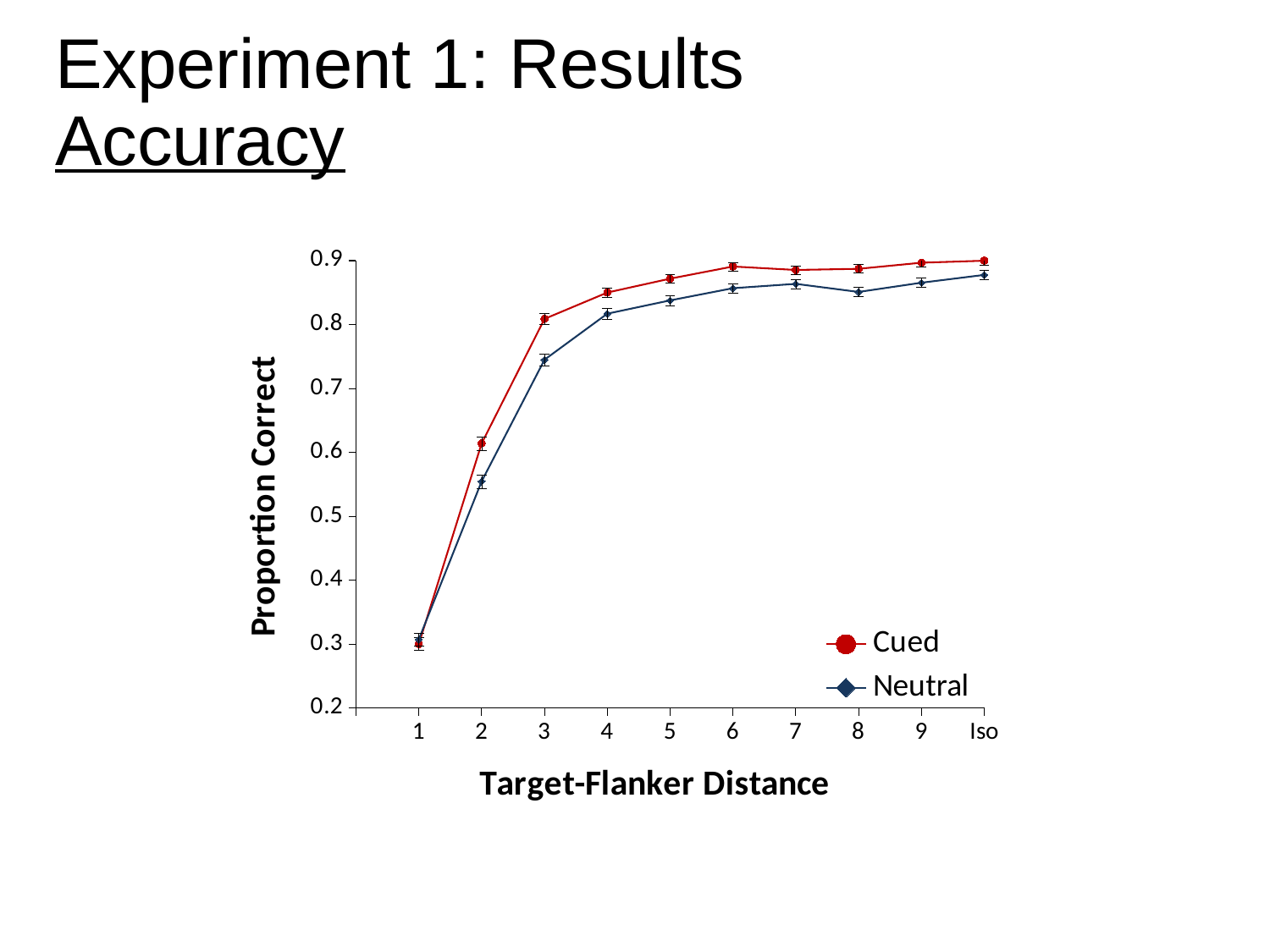

# Experiment 1: Results Accuracy

### Chart

| Category | Cued |  |
|---|---|---|
|   | None | None |
| 1 | 0.300272 | 0.307518 |
| 2 | 0.61413 | 0.554801 |
| 3 | 0.808877 | 0.745018 |
| 4 | 0.850091 | 0.817029 |
| 5 | 0.87183 | 0.837862 |
| 6 | 0.890851 | 0.856884 |
| 7 | 0.885417 | 0.863678 |
| 8 | 0.887228 | 0.850996 |
| 9 | 0.896739 | 0.865489 |
| Iso | 0.899909 | 0.877717 |